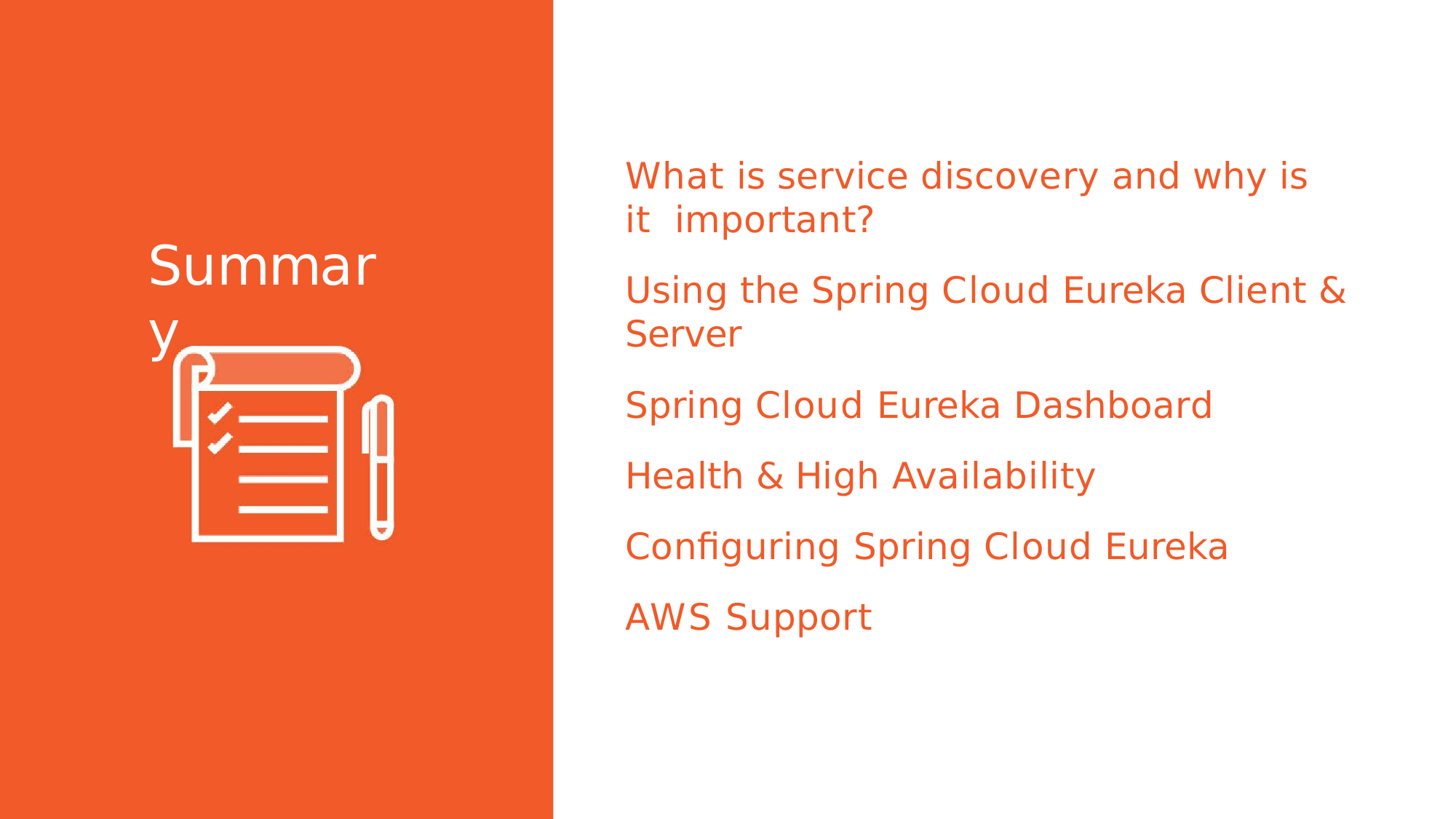

# What is service discovery and why is it  important?
Using the Spring Cloud Eureka Client &  Server
Spring Cloud Eureka Dashboard  Health & High Availability  Configuring Spring Cloud Eureka  AWS Support
Summary